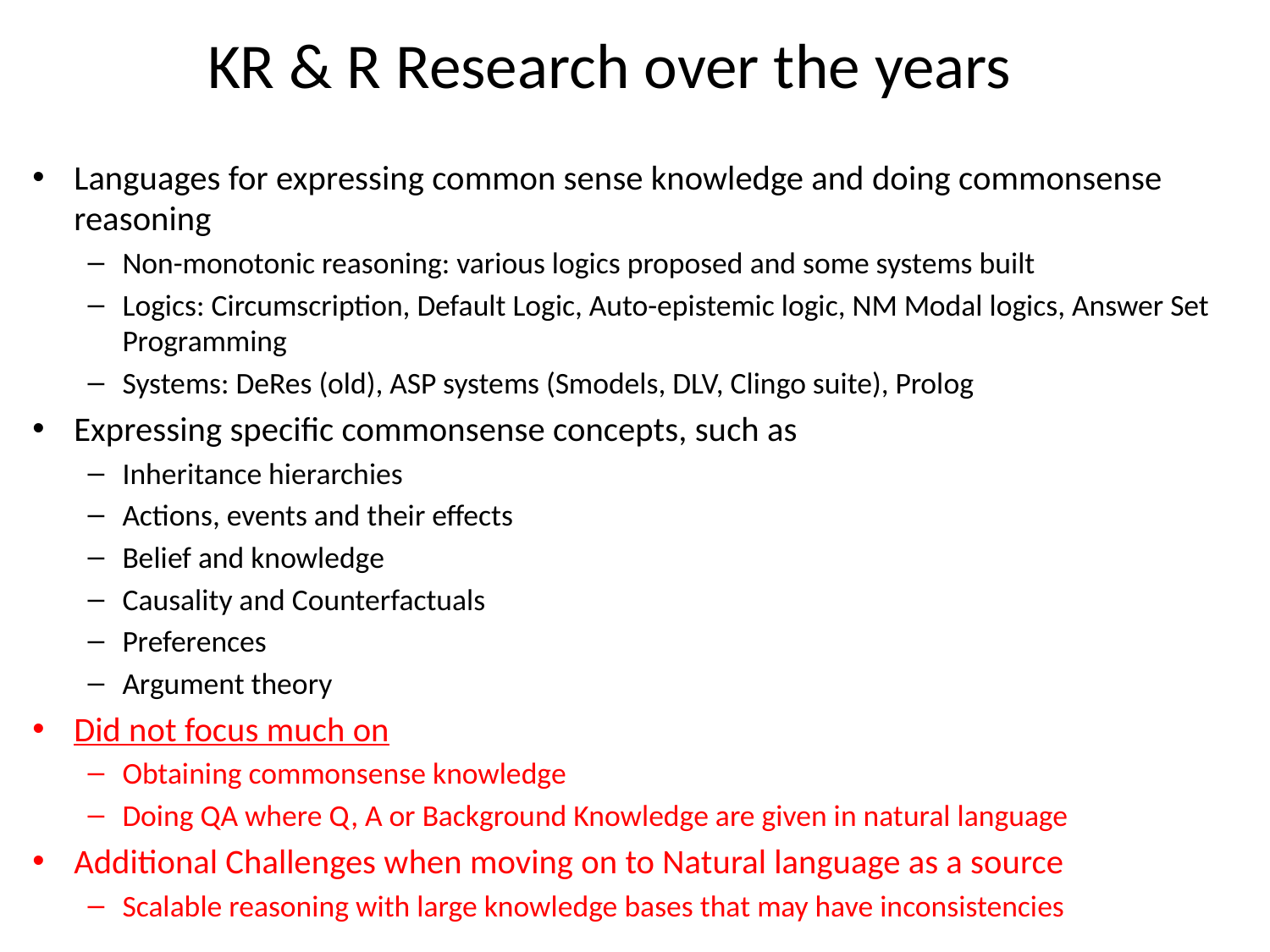

# KR & R Research over the years
Languages for expressing common sense knowledge and doing commonsense reasoning
Non-monotonic reasoning: various logics proposed and some systems built
Logics: Circumscription, Default Logic, Auto-epistemic logic, NM Modal logics, Answer Set Programming
Systems: DeRes (old), ASP systems (Smodels, DLV, Clingo suite), Prolog
Expressing specific commonsense concepts, such as
Inheritance hierarchies
Actions, events and their effects
Belief and knowledge
Causality and Counterfactuals
Preferences
Argument theory
Did not focus much on
Obtaining commonsense knowledge
Doing QA where Q, A or Background Knowledge are given in natural language
Additional Challenges when moving on to Natural language as a source
Scalable reasoning with large knowledge bases that may have inconsistencies